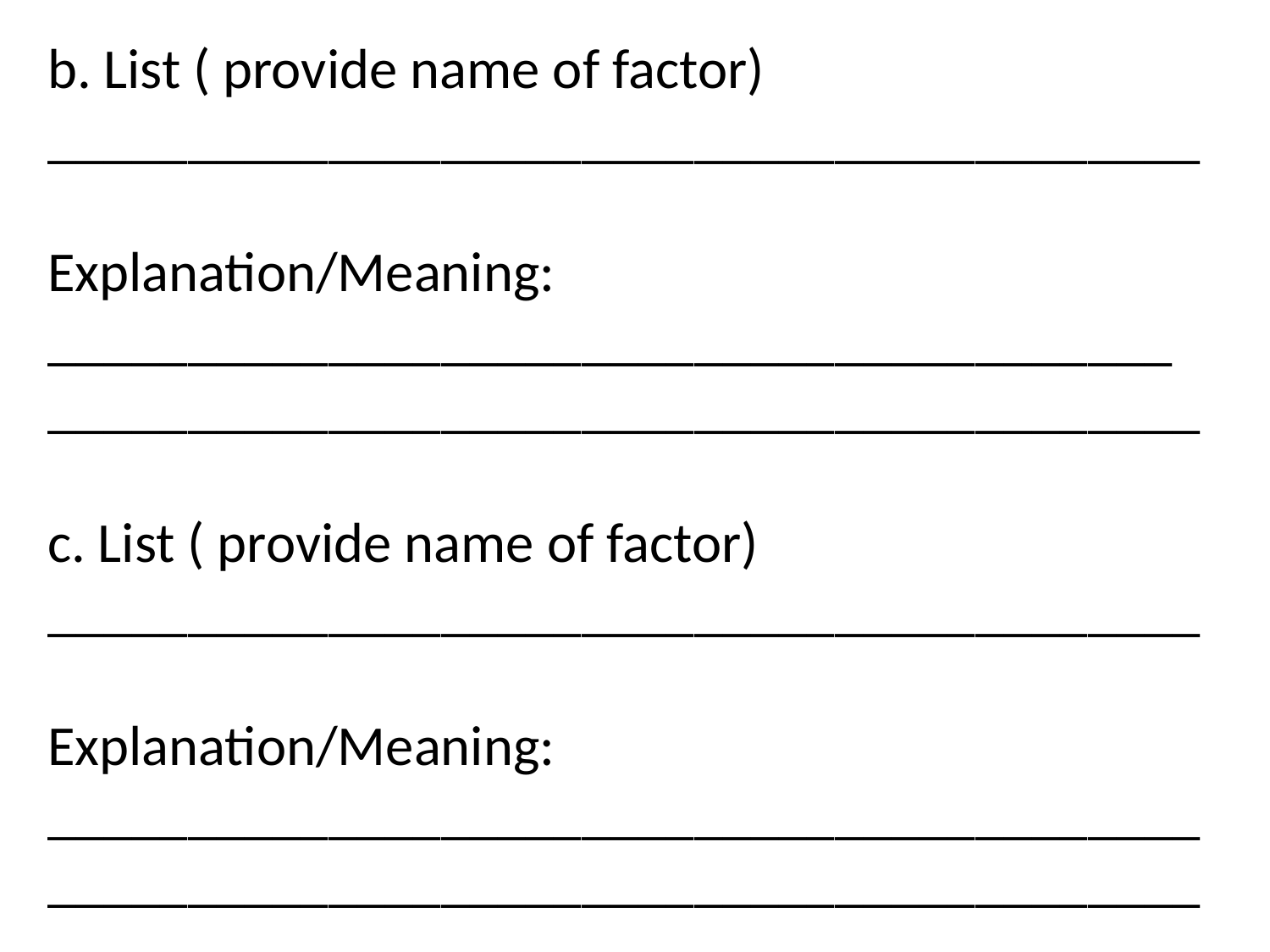

b. List ( provide name of factor)
_________________________________________

Explanation/Meaning: ________________________________________
_________________________________________

c. List ( provide name of factor) _________________________________________

Explanation/Meaning: __________________________________________________________________________________